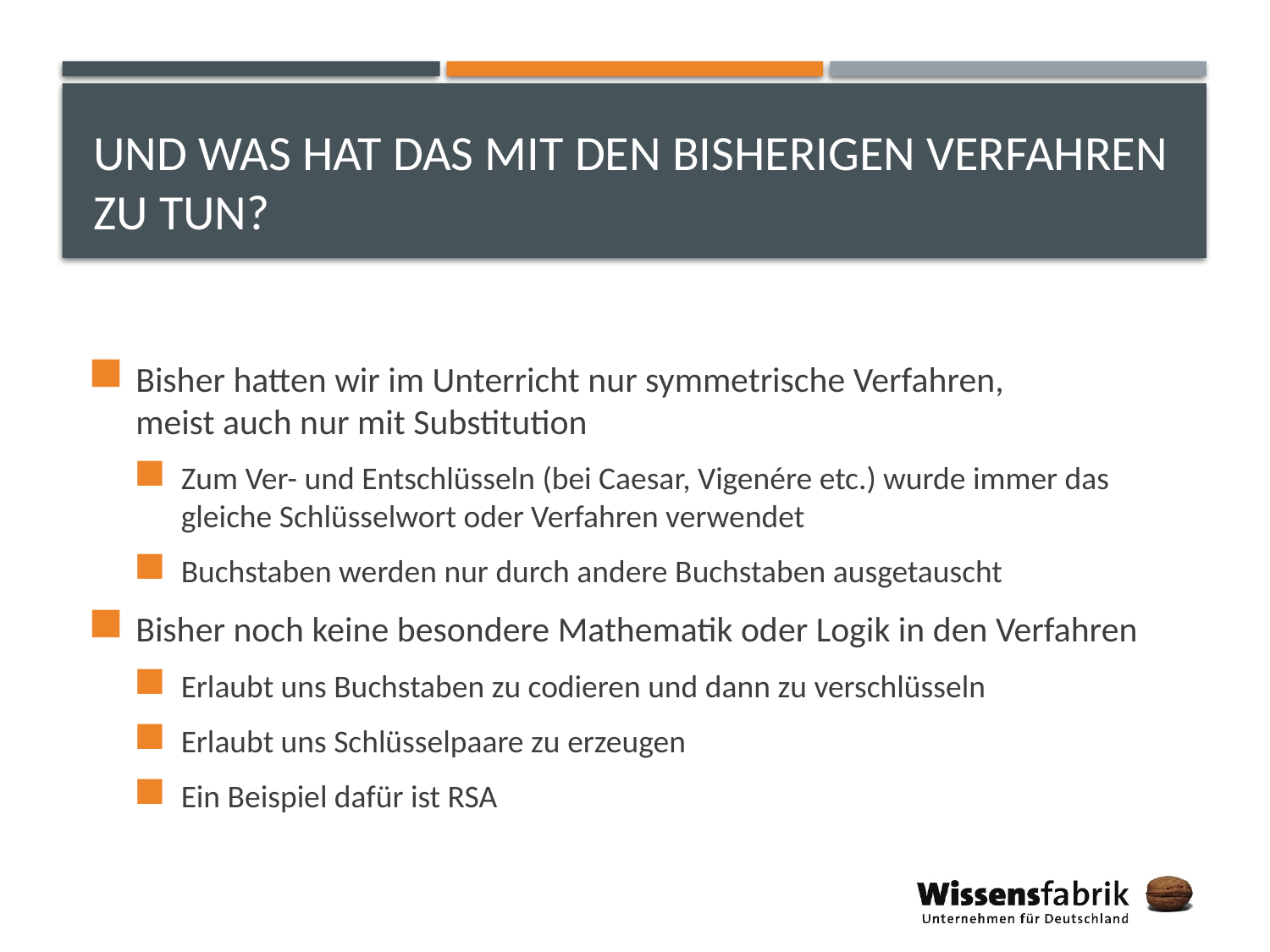

# Und was hat das mit den bisherigen Verfahren zu tun?
Bisher hatten wir im Unterricht nur symmetrische Verfahren,
meist auch nur mit Substitution
Zum Ver- und Entschlüsseln (bei Caesar, Vigenére etc.) wurde immer das gleiche Schlüsselwort oder Verfahren verwendet
Buchstaben werden nur durch andere Buchstaben ausgetauscht
Bisher noch keine besondere Mathematik oder Logik in den Verfahren
Erlaubt uns Buchstaben zu codieren und dann zu verschlüsseln
Erlaubt uns Schlüsselpaare zu erzeugen
Ein Beispiel dafür ist RSA